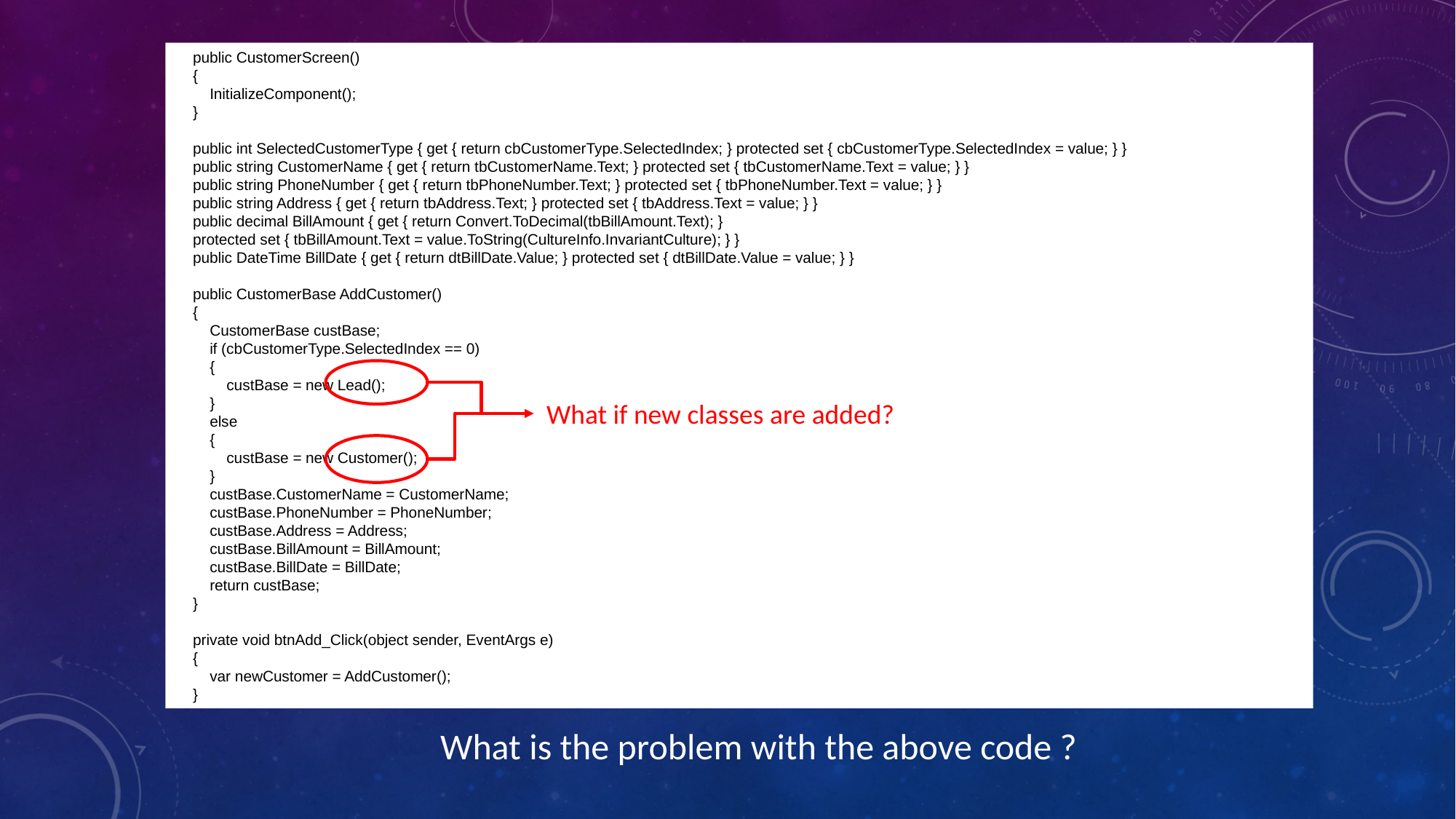

public CustomerScreen()
    {
        InitializeComponent();
    }

    public int SelectedCustomerType { get { return cbCustomerType.SelectedIndex; } protected set { cbCustomerType.SelectedIndex = value; } }
    public string CustomerName { get { return tbCustomerName.Text; } protected set { tbCustomerName.Text = value; } }
    public string PhoneNumber { get { return tbPhoneNumber.Text; } protected set { tbPhoneNumber.Text = value; } }
    public string Address { get { return tbAddress.Text; } protected set { tbAddress.Text = value; } }
    public decimal BillAmount { get { return Convert.ToDecimal(tbBillAmount.Text); }
    protected set { tbBillAmount.Text = value.ToString(CultureInfo.InvariantCulture); } }
    public DateTime BillDate { get { return dtBillDate.Value; } protected set { dtBillDate.Value = value; } }

    public CustomerBase AddCustomer()
    {
        CustomerBase custBase;
        if (cbCustomerType.SelectedIndex == 0)
        {
            custBase = new Lead();
        }
        else
        {
            custBase = new Customer();
        }
        custBase.CustomerName = CustomerName;
        custBase.PhoneNumber = PhoneNumber;
        custBase.Address = Address;
        custBase.BillAmount = BillAmount;
        custBase.BillDate = BillDate;
        return custBase;
    }

    private void btnAdd_Click(object sender, EventArgs e)
    {
        var newCustomer = AddCustomer();
    }

What if new classes are added?

What is the problem with the above code ?